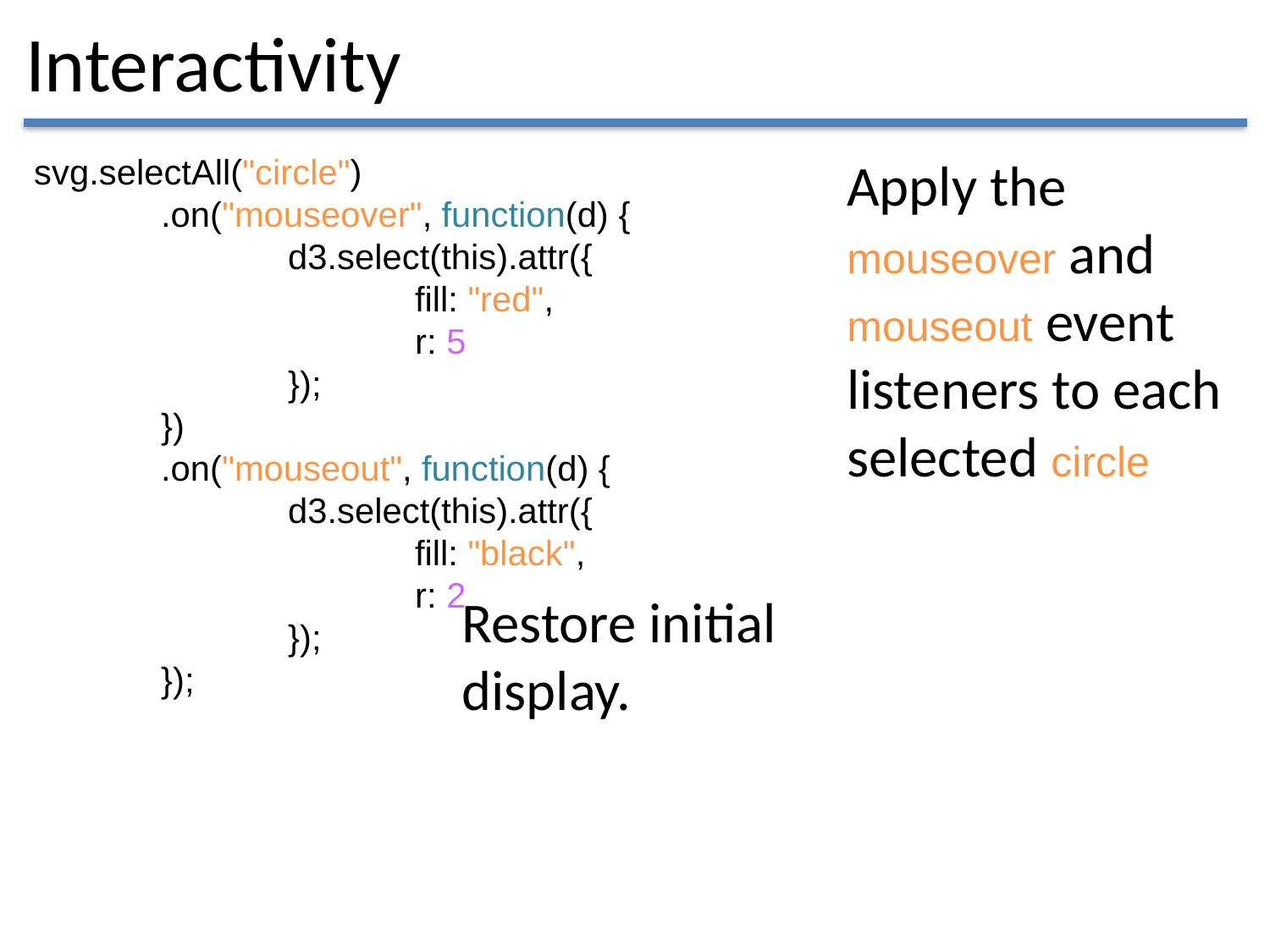

# Interactivity
Apply the mouseover and mouseout event listeners to each selected circle
svg.selectAll("circle")
	.on("mouseover", function(d) {
		d3.select(this).attr({
			fill: "red",
			r: 5
		});
	})
	.on("mouseout", function(d) {
		d3.select(this).attr({
			fill: "black",
			r: 2
		});
	});
Restore initial display.